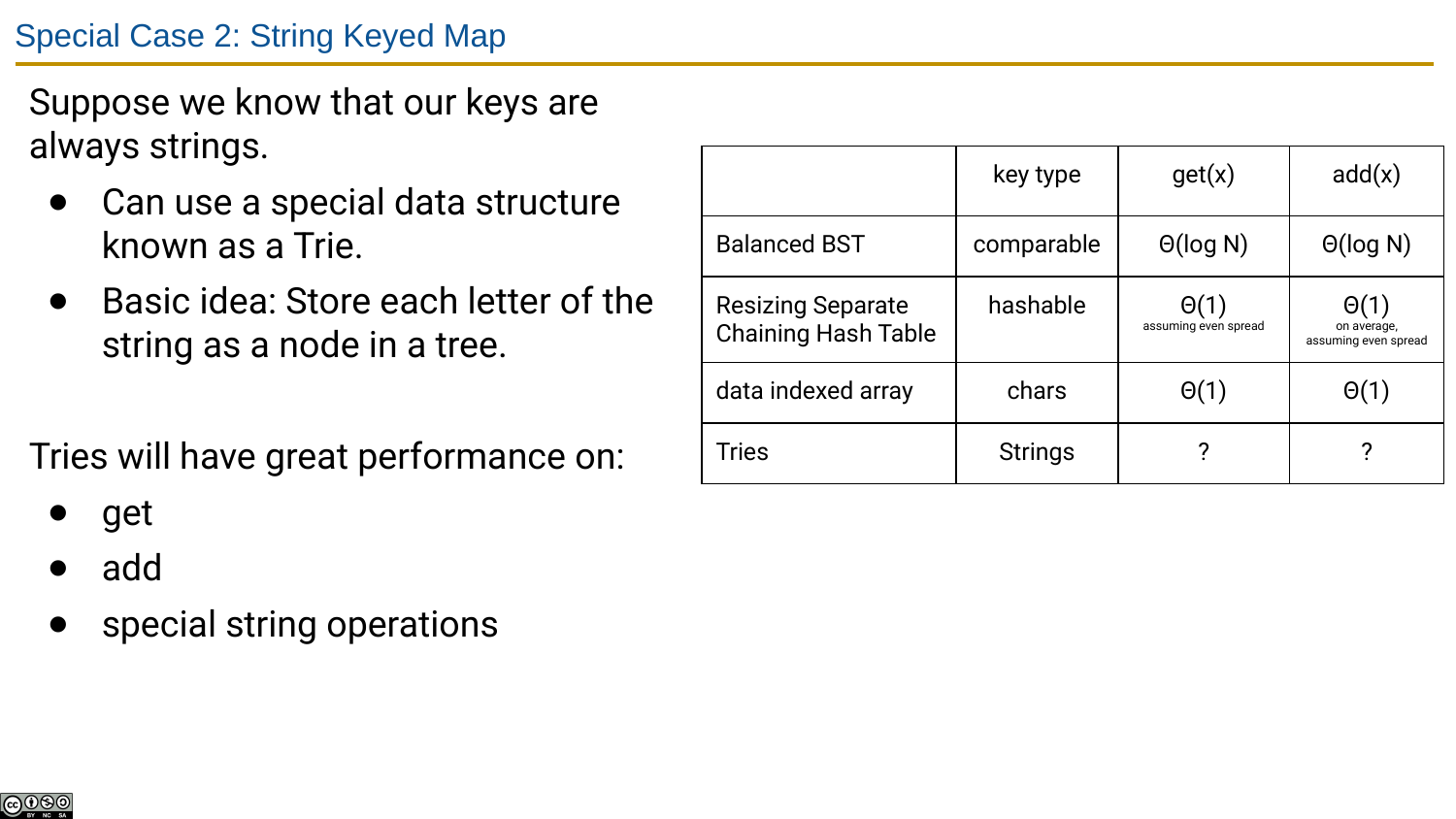

# Special Case 2: String Keyed Map
Suppose we know that our keys are always strings.
Can use a special data structure known as a Trie.
Basic idea: Store each letter of the string as a node in a tree.

Tries will have great performance on:
get
add
special string operations
|  | key type | get(x) | add(x) |
| --- | --- | --- | --- |
| Balanced BST | comparable | Θ(log N) | Θ(log N) |
| Resizing Separate Chaining Hash Table | hashable | Θ(1) assuming even spread | Θ(1) on average, assuming even spread |
| data indexed array | chars | Θ(1) | Θ(1) |
| Tries | Strings | ? | ? |